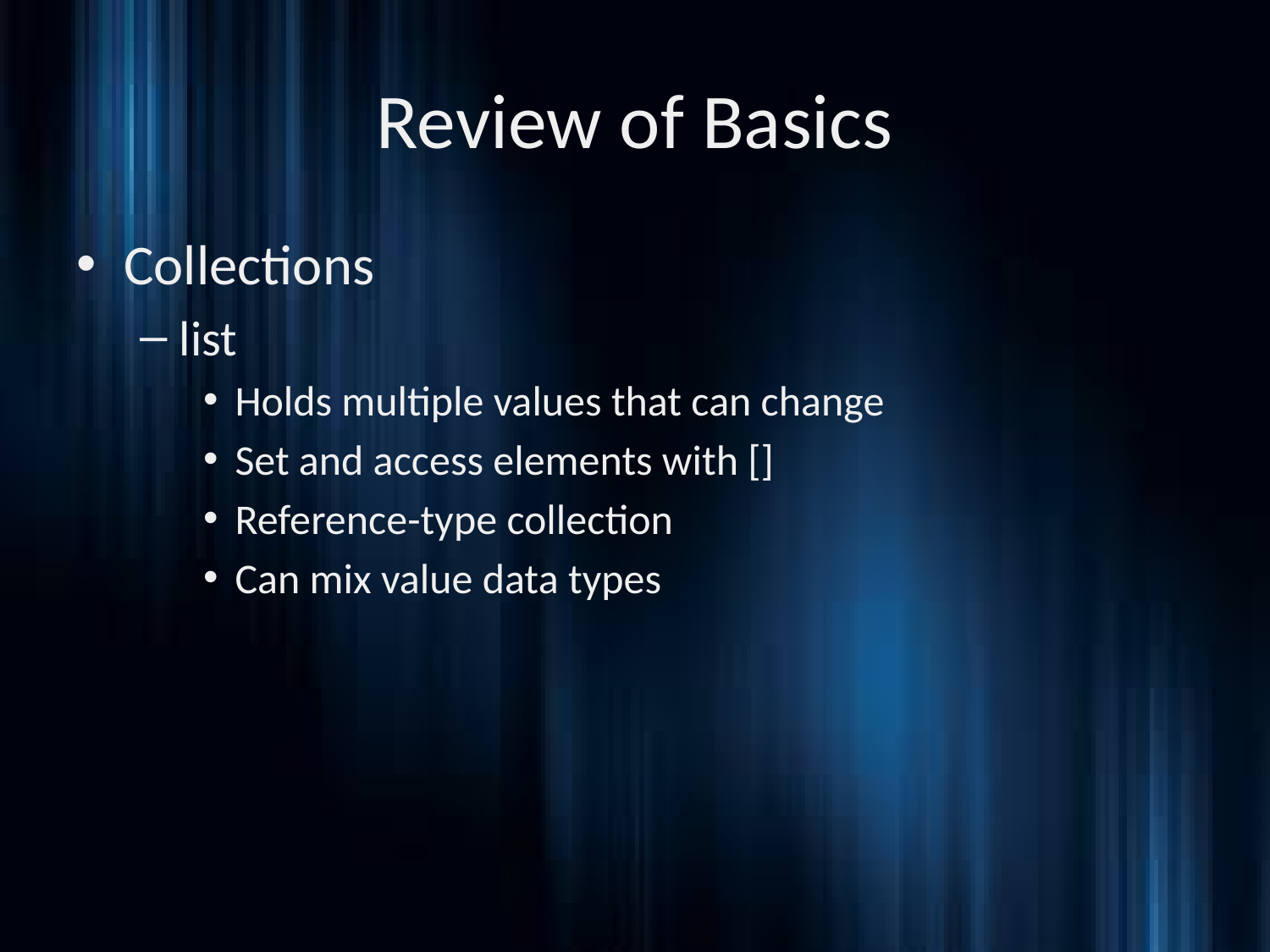

# Review of Basics
Collections
list
Holds multiple values that can change
Set and access elements with []
Reference-type collection
Can mix value data types